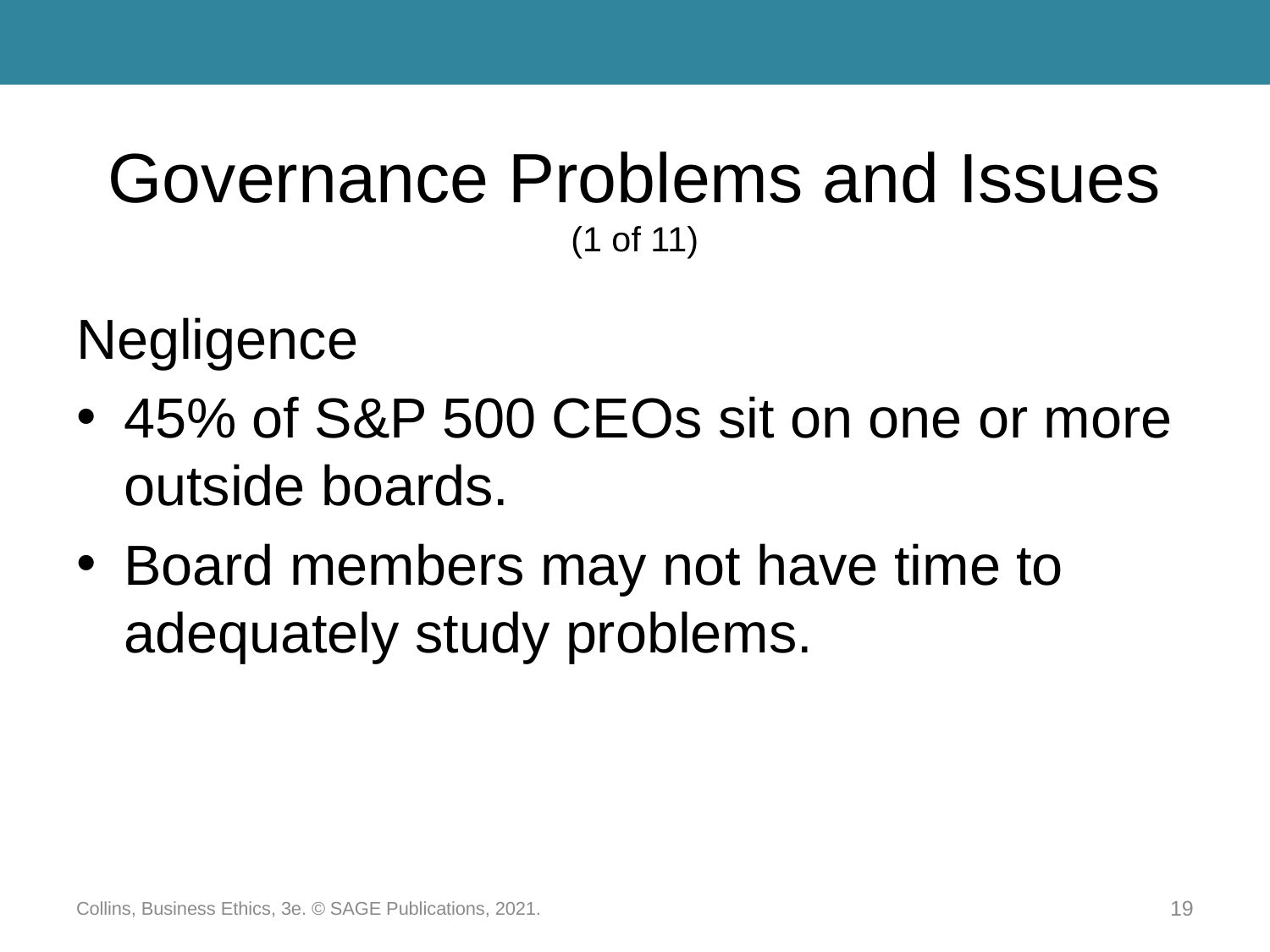

# Governance Problems and Issues (1 of 11)
Negligence
45% of S&P 500 CEOs sit on one or more outside boards.
Board members may not have time to adequately study problems.
Collins, Business Ethics, 3e. © SAGE Publications, 2021.
19